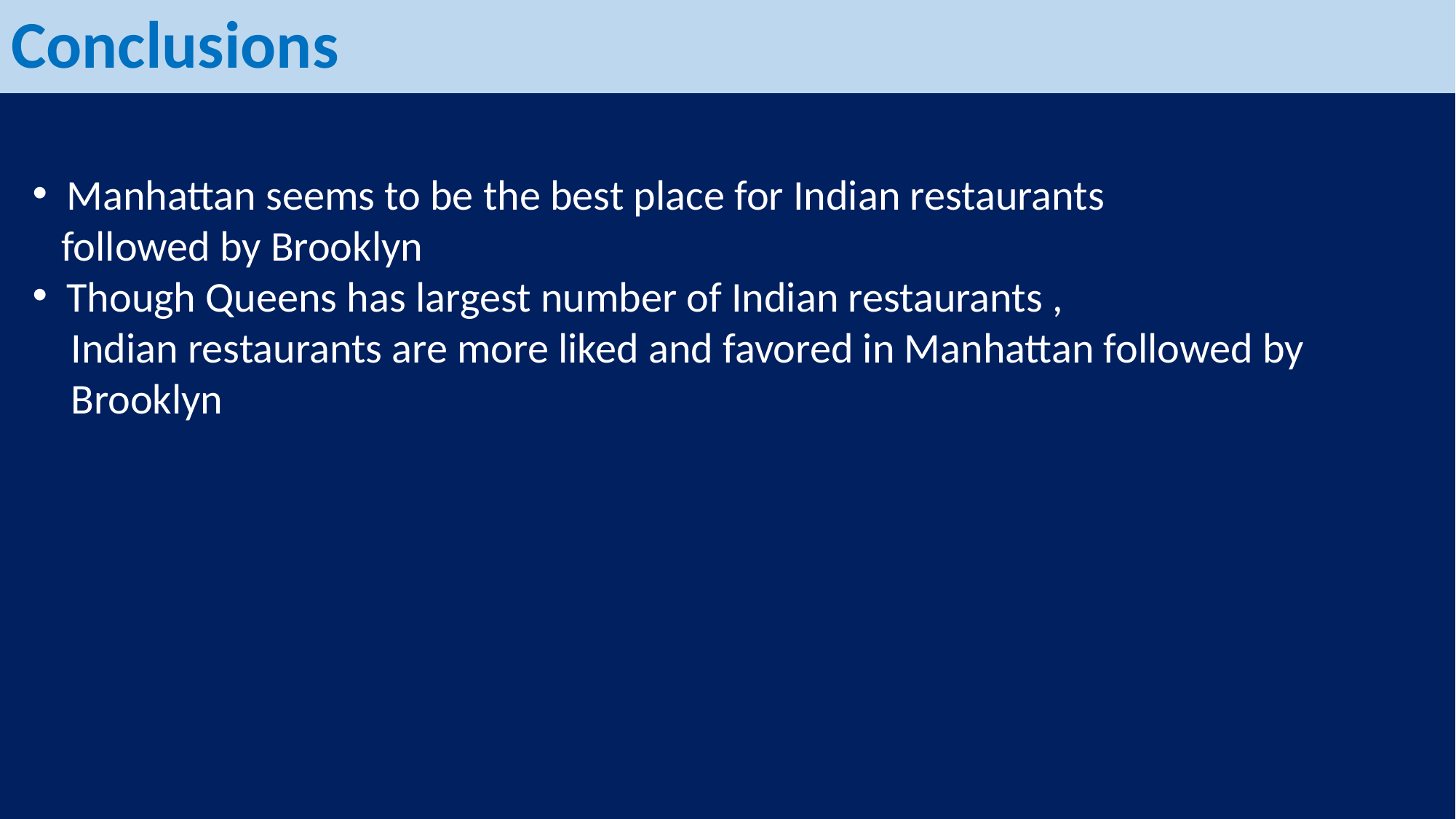

Conclusions
Manhattan seems to be the best place for Indian restaurants
   followed by Brooklyn
Though Queens has largest number of Indian restaurants ,
    Indian restaurants are more liked and favored in Manhattan followed by
    Brooklyn